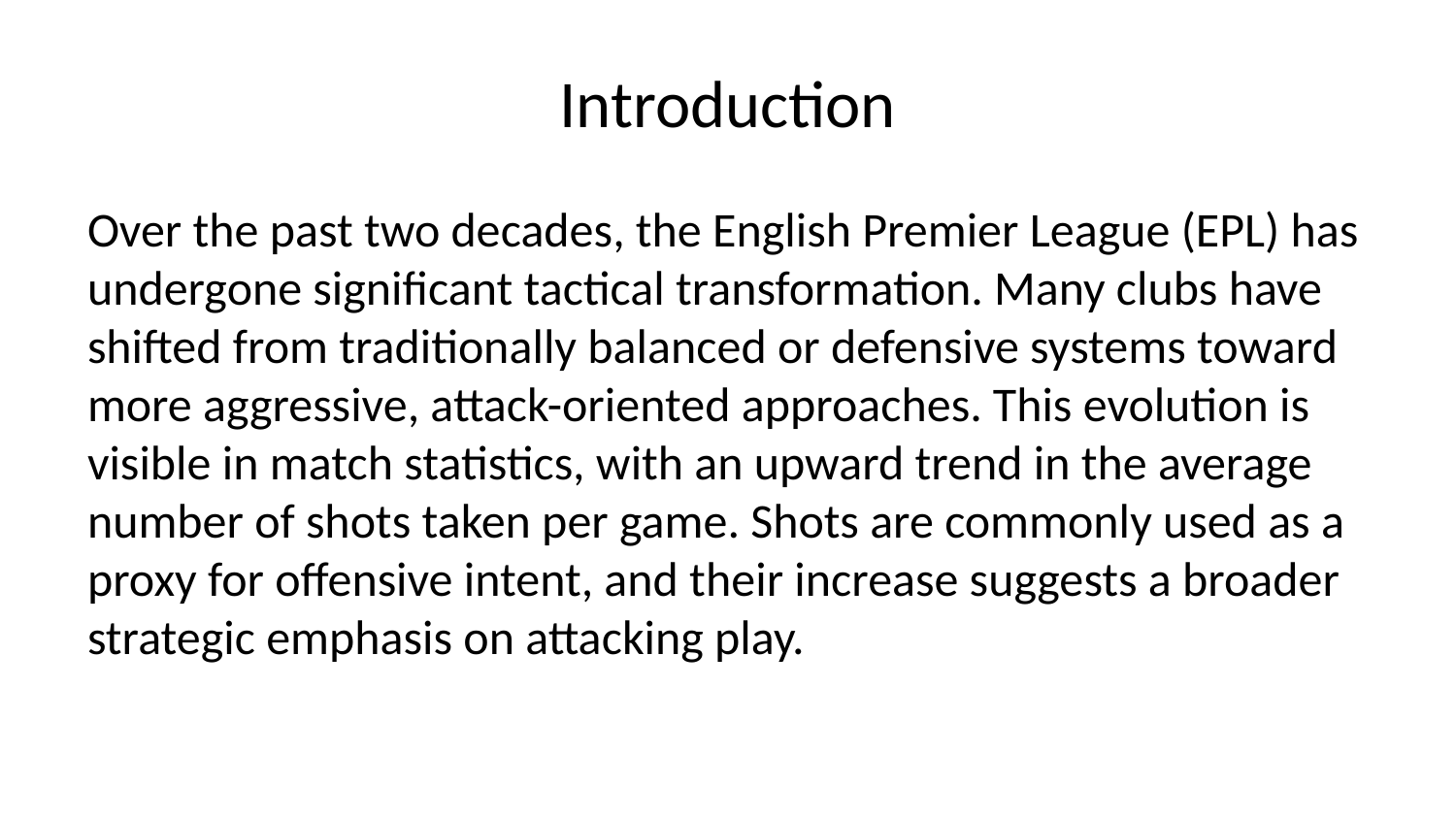

# Introduction
Over the past two decades, the English Premier League (EPL) has undergone significant tactical transformation. Many clubs have shifted from traditionally balanced or defensive systems toward more aggressive, attack-oriented approaches. This evolution is visible in match statistics, with an upward trend in the average number of shots taken per game. Shots are commonly used as a proxy for offensive intent, and their increase suggests a broader strategic emphasis on attacking play.